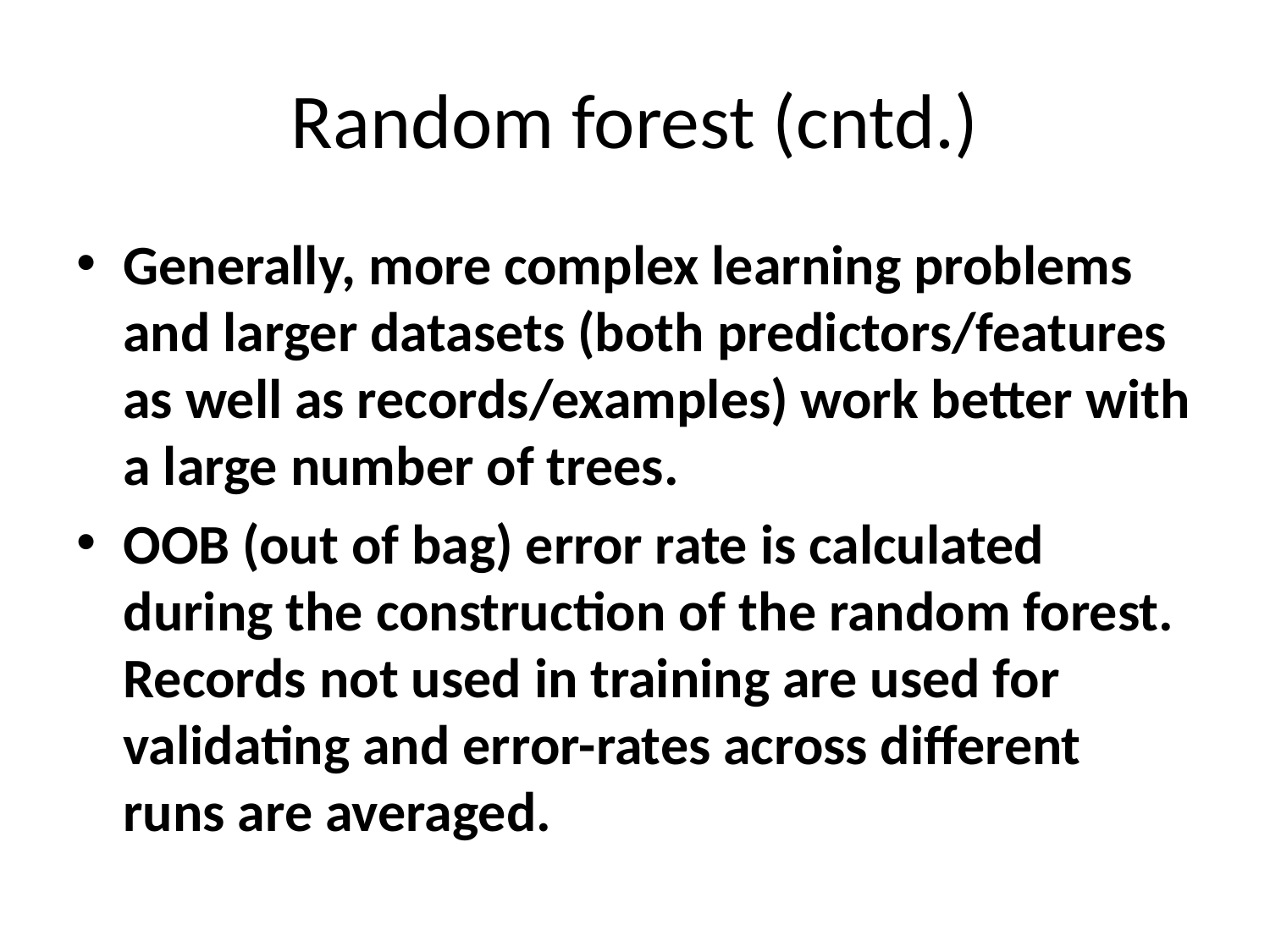

# Random forest (cntd.)
Generally, more complex learning problems and larger datasets (both predictors/features as well as records/examples) work better with a large number of trees.
OOB (out of bag) error rate is calculated during the construction of the random forest. Records not used in training are used for validating and error-rates across different runs are averaged.